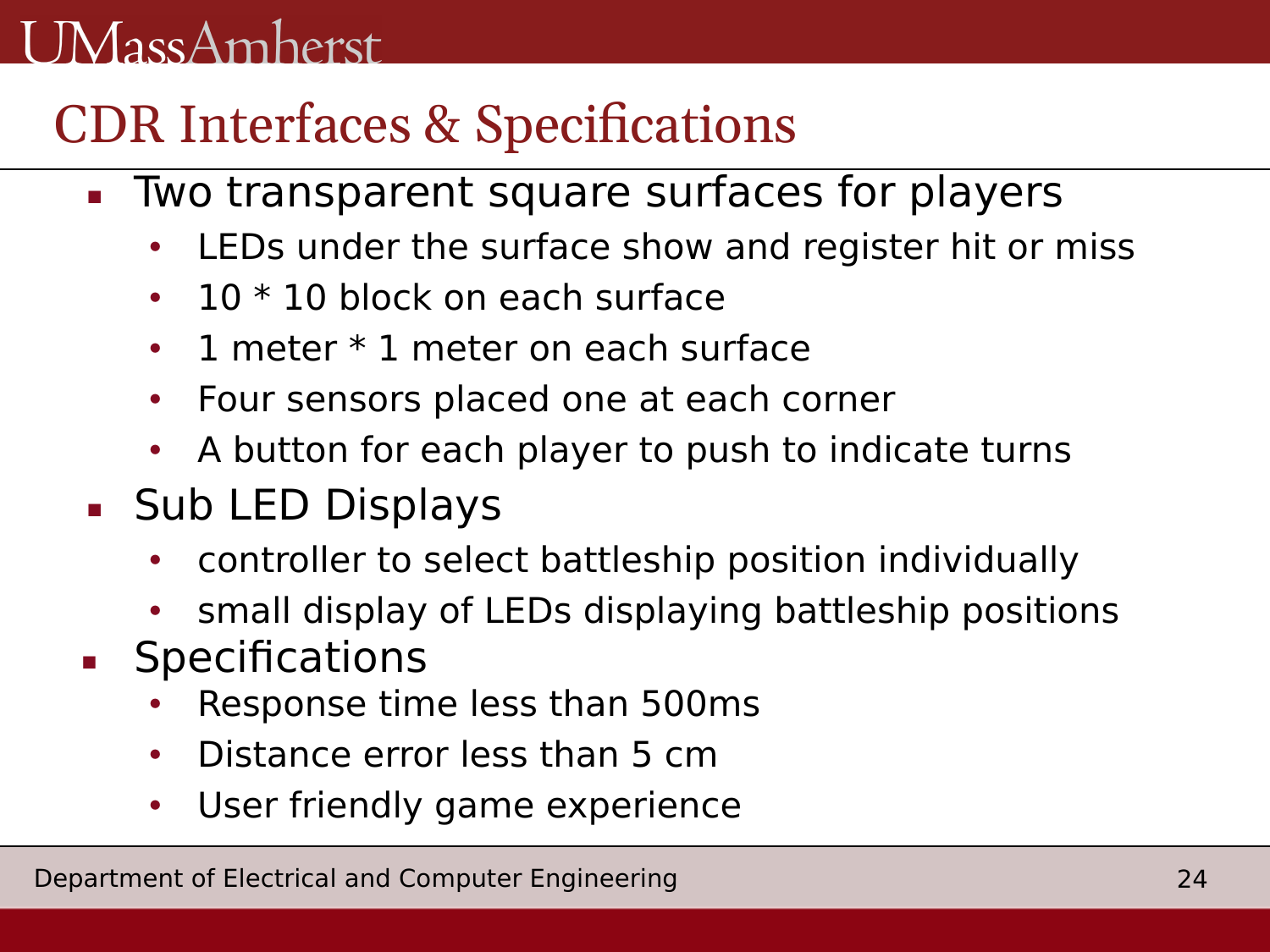

# CDR Interfaces & Specifications
Two transparent square surfaces for players
LEDs under the surface show and register hit or miss
10 * 10 block on each surface
1 meter * 1 meter on each surface
Four sensors placed one at each corner
A button for each player to push to indicate turns
Sub LED Displays
controller to select battleship position individually
small display of LEDs displaying battleship positions
Specifications
Response time less than 500ms
Distance error less than 5 cm
User friendly game experience